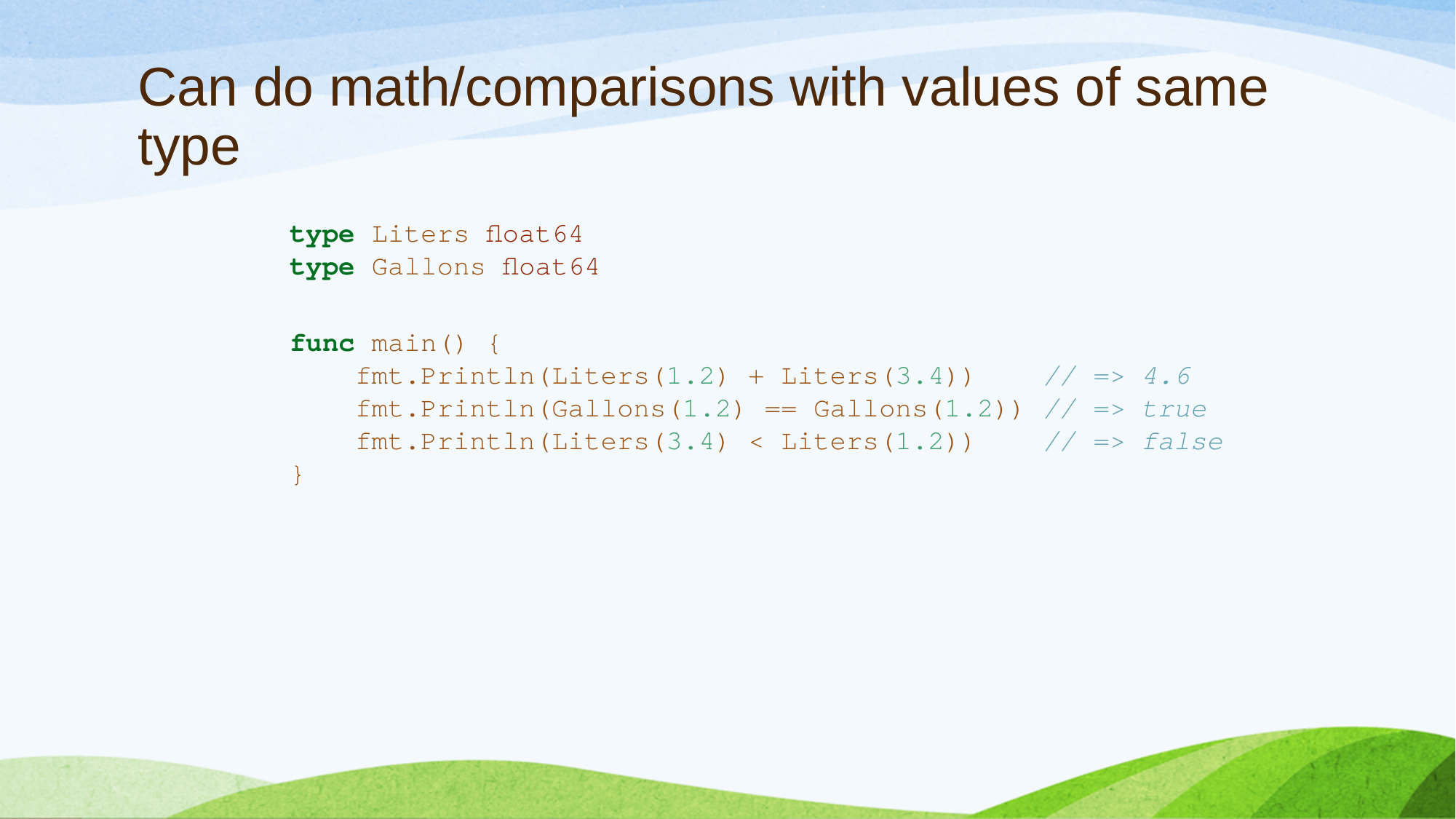

# Can do math/comparisons with values of same type
type Liters float64
type Gallons float64
func main() {
    fmt.Println(Liters(1.2) + Liters(3.4))    // => 4.6
    fmt.Println(Gallons(1.2) == Gallons(1.2)) // => true
    fmt.Println(Liters(3.4) < Liters(1.2))    // => false
}